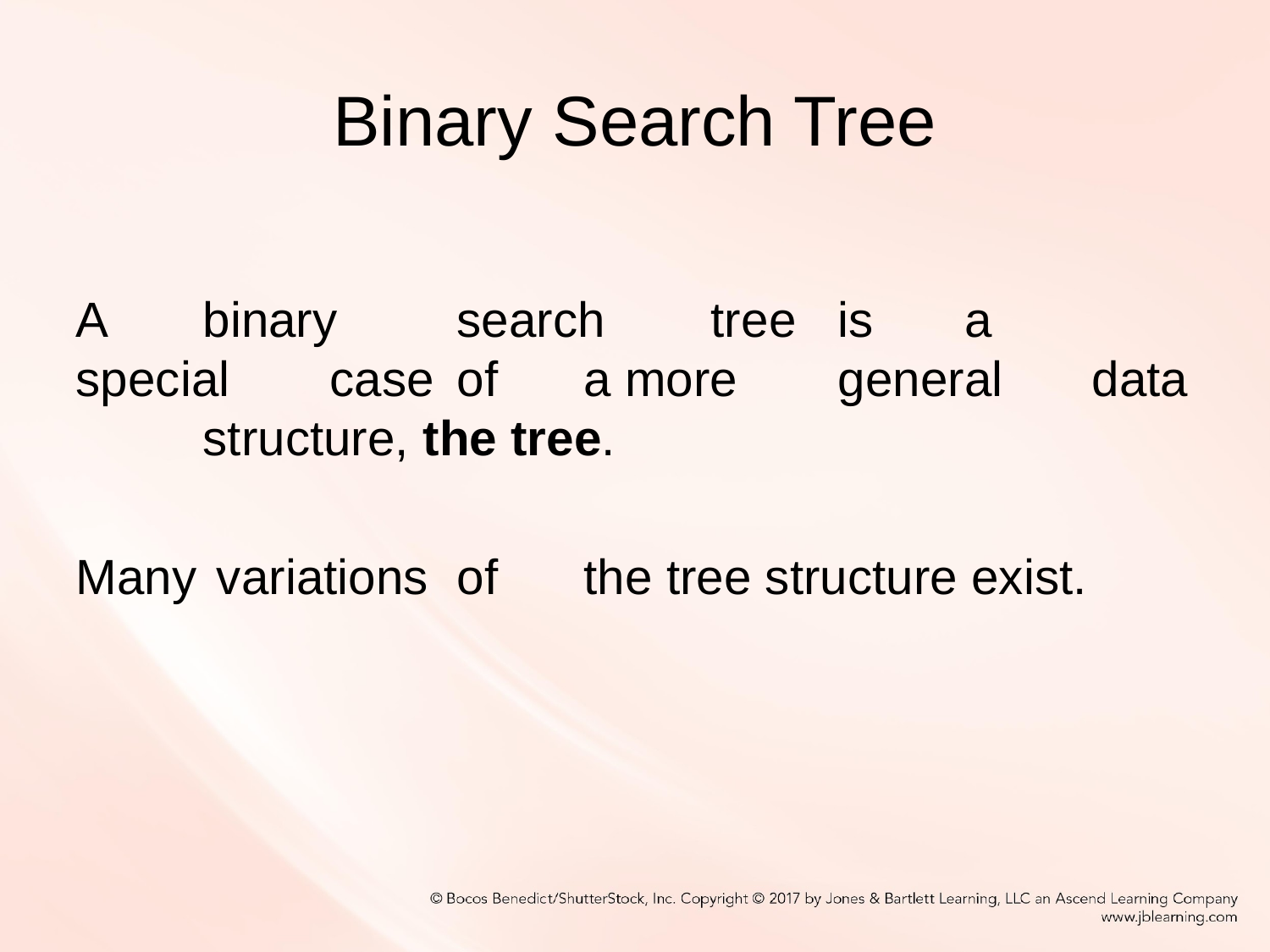

Binary Search Tree
A	binary	search	tree	is	a	special	case	of	a more	general	data	structure, the tree.

Many	 variations	of	the tree structure exist.